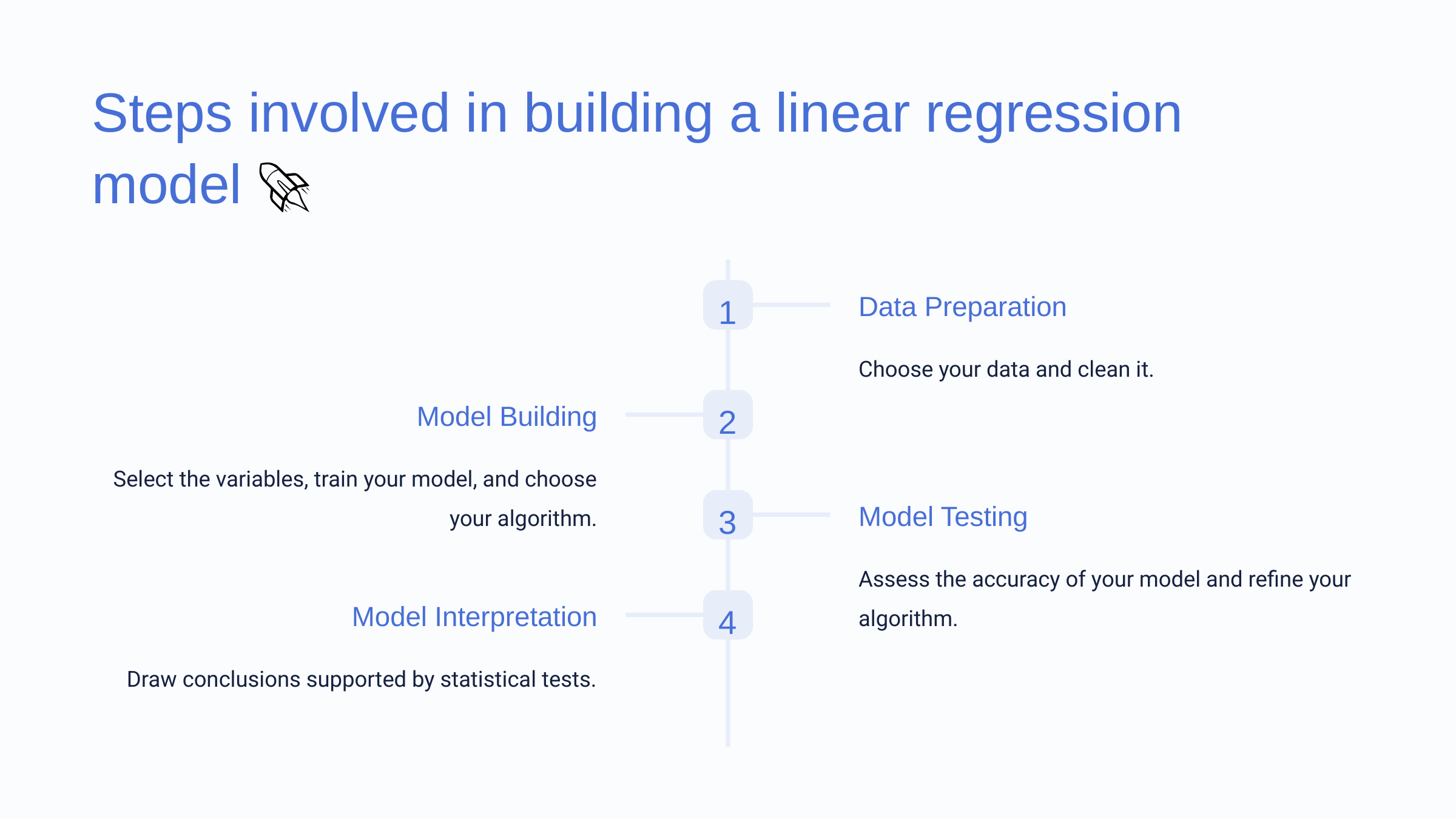

Steps involved in building a linear regression model 🚀

Data Preparation
1

Choose your data and clean it.

Model Building
2

Select the variables, train your model, and choose your algorithm.

Model Testing
3

Assess the accuracy of your model and refine your algorithm.

Model Interpretation
4

Draw conclusions supported by statistical tests.